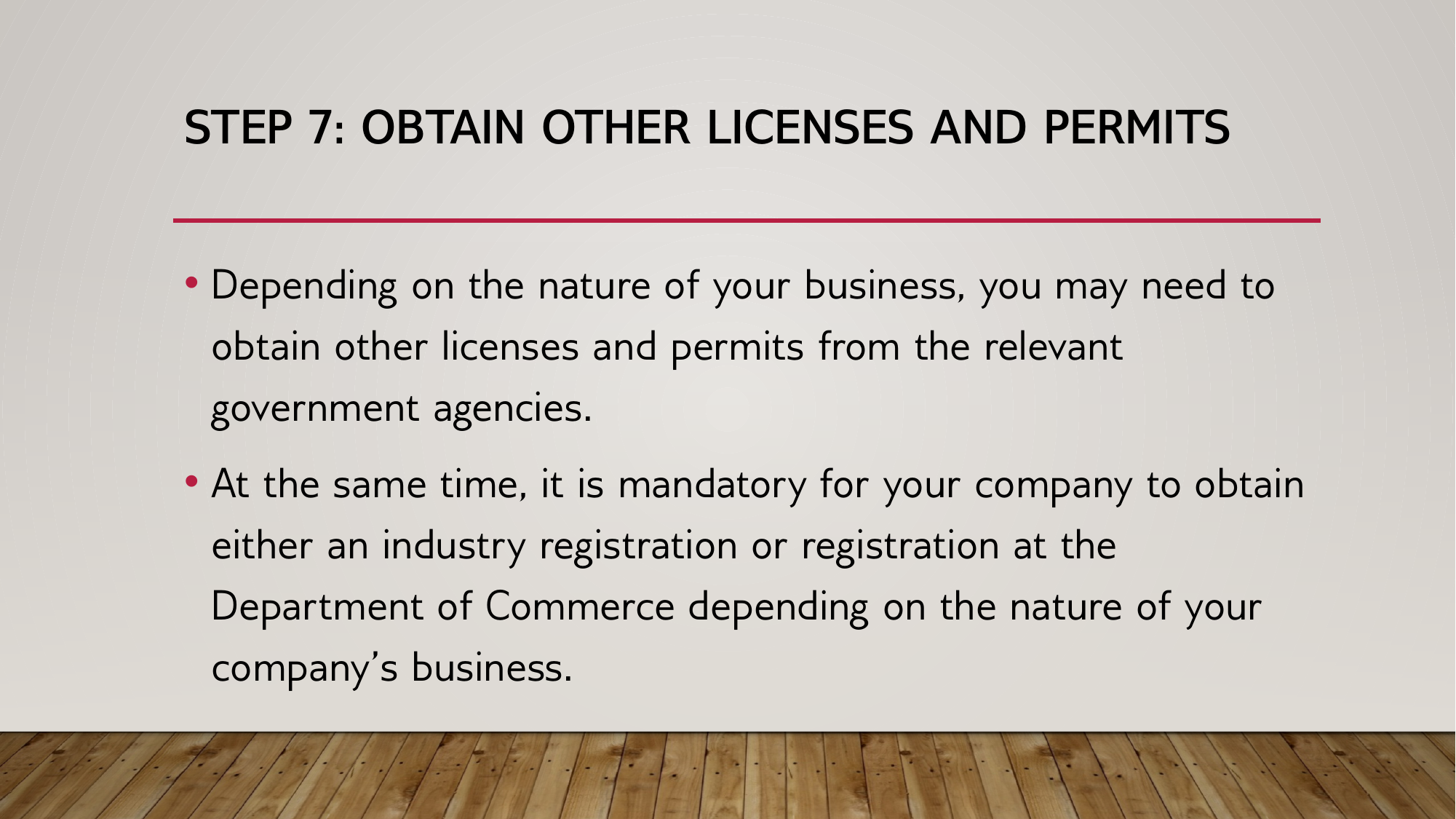

# Step 7: Obtain other licenses and permits
Depending on the nature of your business, you may need to obtain other licenses and permits from the relevant government agencies.
At the same time, it is mandatory for your company to obtain either an industry registration or registration at the Department of Commerce depending on the nature of your company’s business.